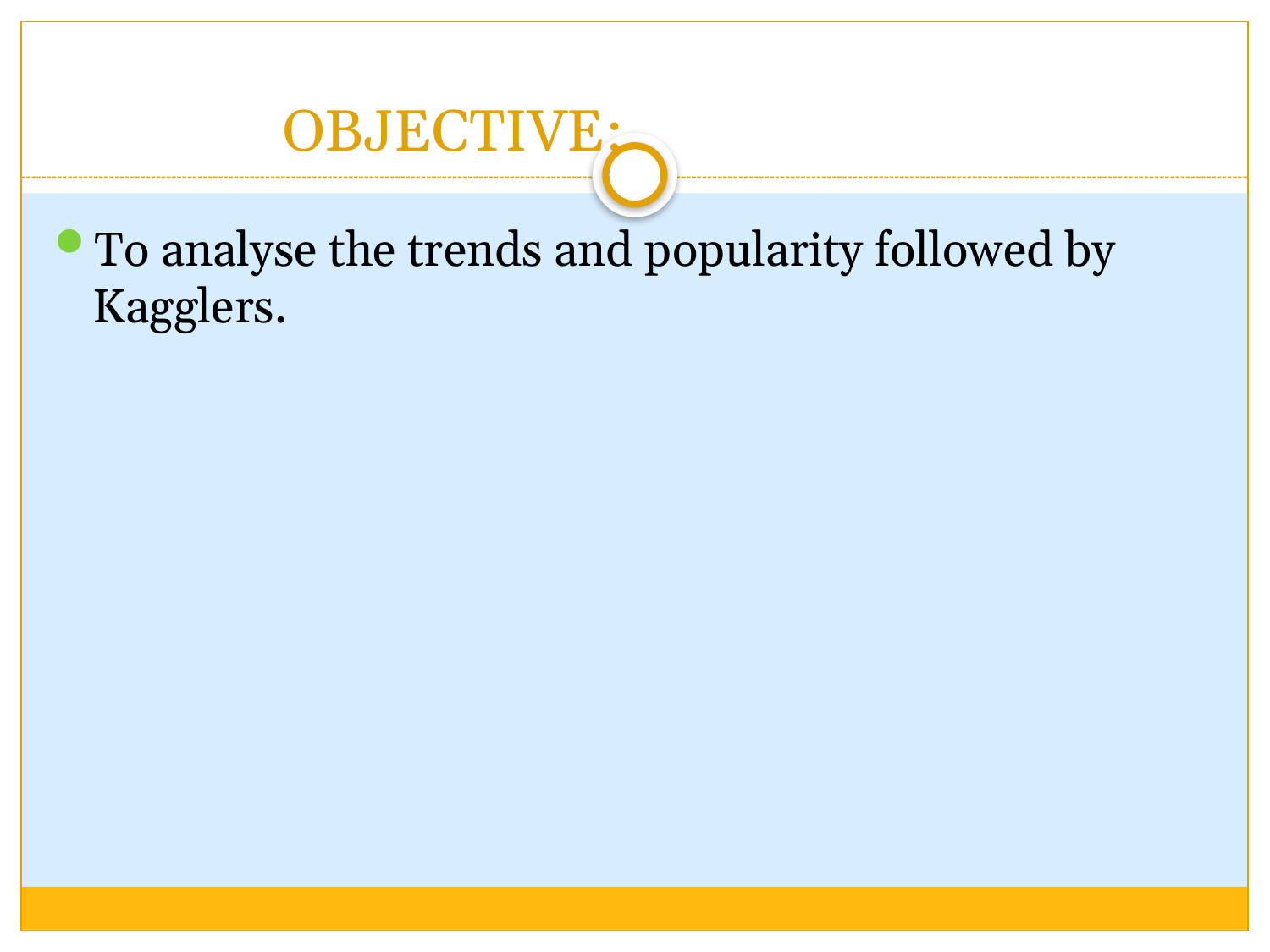

# OBJECTIVE:

To analyse the trends and popularity followed by Kagglers.